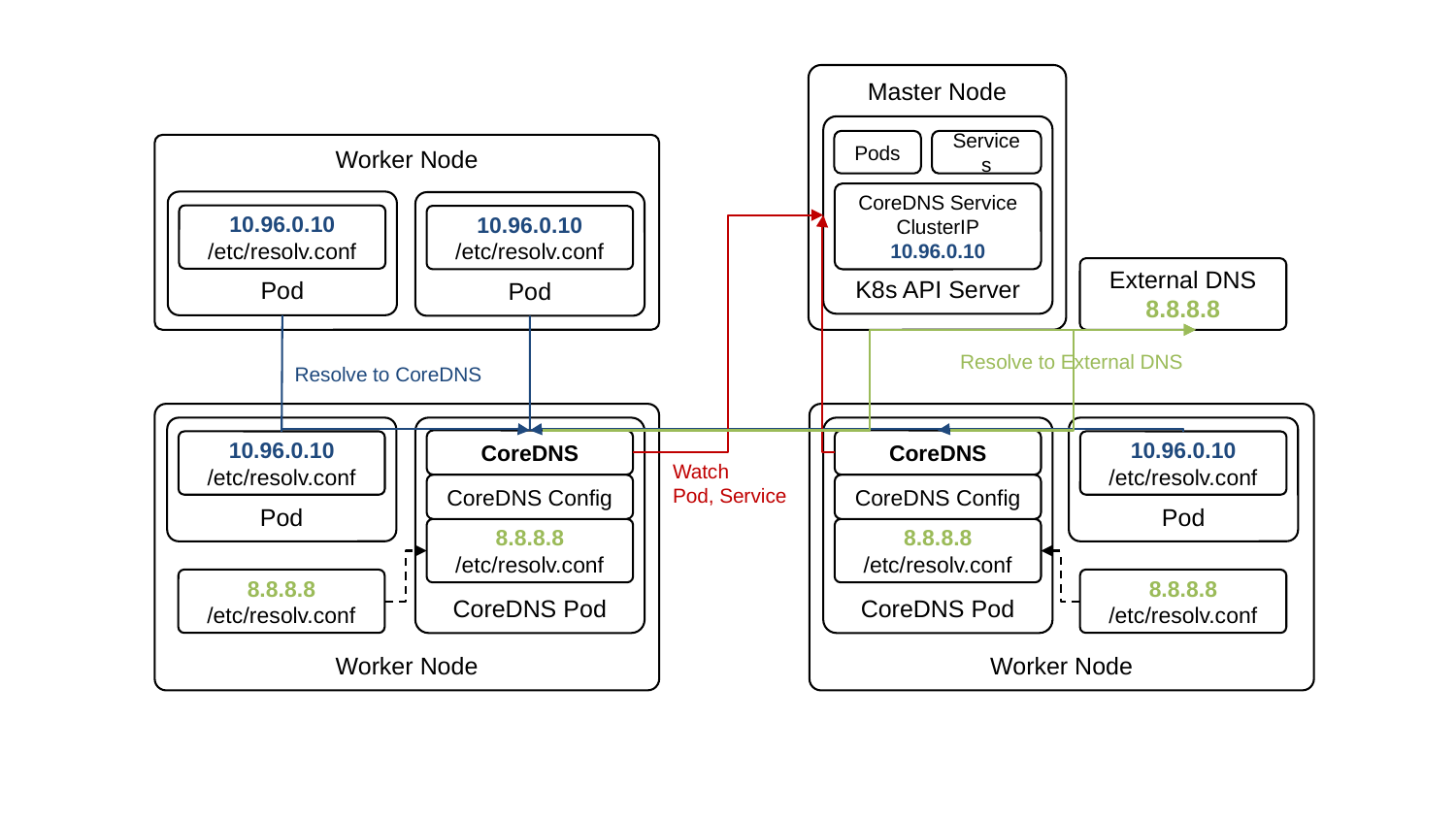

Master Node
K8s API Server
Pods
Services
Worker Node
CoreDNS Service
ClusterIP
10.96.0.10
Pod
Pod
10.96.0.10
/etc/resolv.conf
10.96.0.10
/etc/resolv.conf
External DNS
8.8.8.8
Resolve to External DNS
Resolve to CoreDNS
Worker Node
Worker Node
CoreDNS Pod
CoreDNS Pod
Pod
Pod
CoreDNS
CoreDNS
10.96.0.10
/etc/resolv.conf
10.96.0.10
/etc/resolv.conf
Watch
Pod, Service
CoreDNS Config
CoreDNS Config
8.8.8.8
/etc/resolv.conf
8.8.8.8
/etc/resolv.conf
8.8.8.8
/etc/resolv.conf
8.8.8.8
/etc/resolv.conf